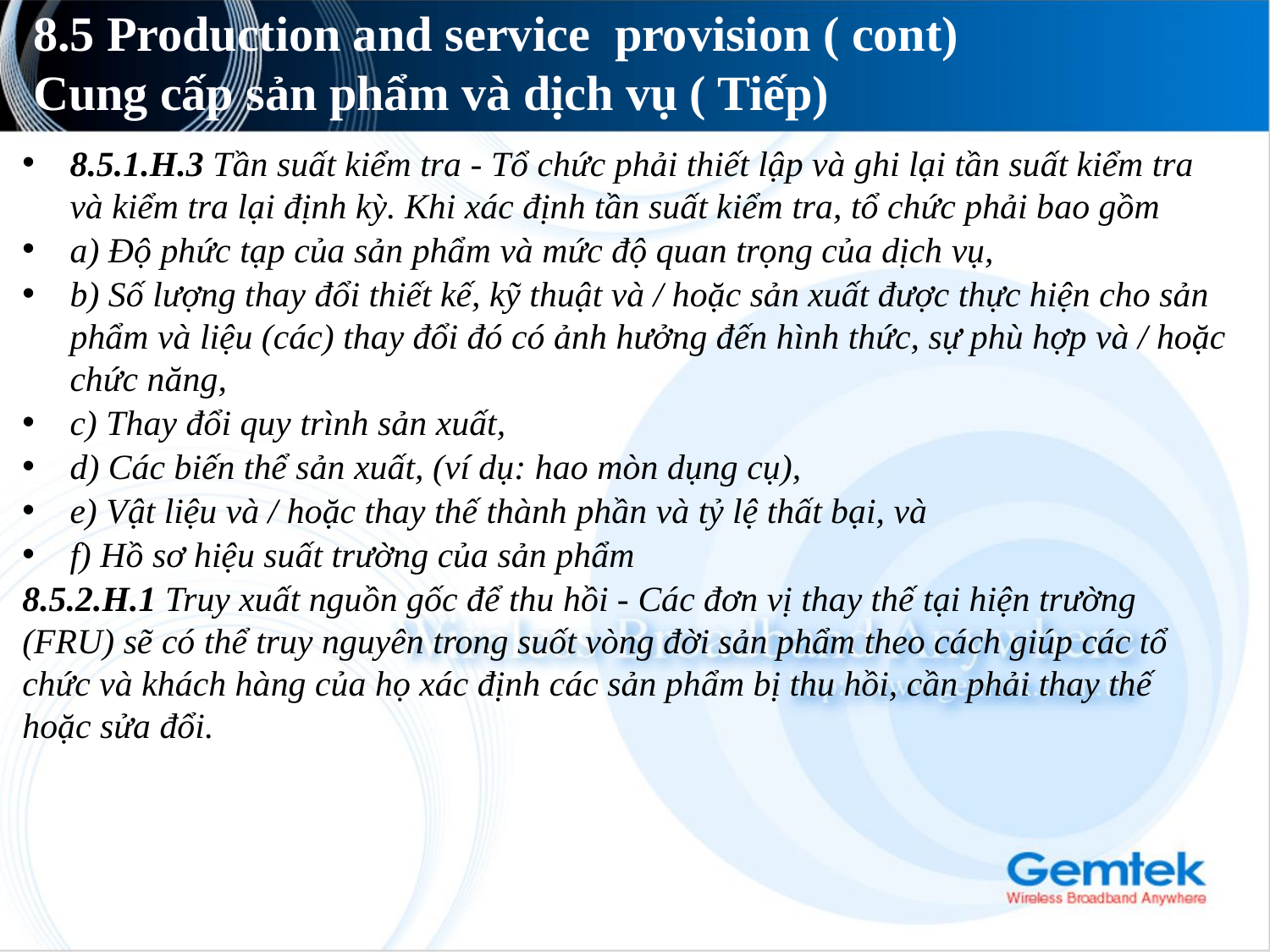

# 8.5 Production and service  provision ( cont) Cung cấp sản phẩm và dịch vụ ( Tiếp)
8.5.1.H.3 Tần suất kiểm tra - Tổ chức phải thiết lập và ghi lại tần suất kiểm tra và kiểm tra lại định kỳ. Khi xác định tần suất kiểm tra, tổ chức phải bao gồm
a) Độ phức tạp của sản phẩm và mức độ quan trọng của dịch vụ,
b) Số lượng thay đổi thiết kế, kỹ thuật và / hoặc sản xuất được thực hiện cho sản phẩm và liệu (các) thay đổi đó có ảnh hưởng đến hình thức, sự phù hợp và / hoặc chức năng,
c) Thay đổi quy trình sản xuất,
d) Các biến thể sản xuất, (ví dụ: hao mòn dụng cụ),
e) Vật liệu và / hoặc thay thế thành phần và tỷ lệ thất bại, và
f) Hồ sơ hiệu suất trường của sản phẩm
8.5.2.H.1 Truy xuất nguồn gốc để thu hồi - Các đơn vị thay thế tại hiện trường (FRU) sẽ có thể truy nguyên trong suốt vòng đời sản phẩm theo cách giúp các tổ chức và khách hàng của họ xác định các sản phẩm bị thu hồi, cần phải thay thế hoặc sửa đổi.